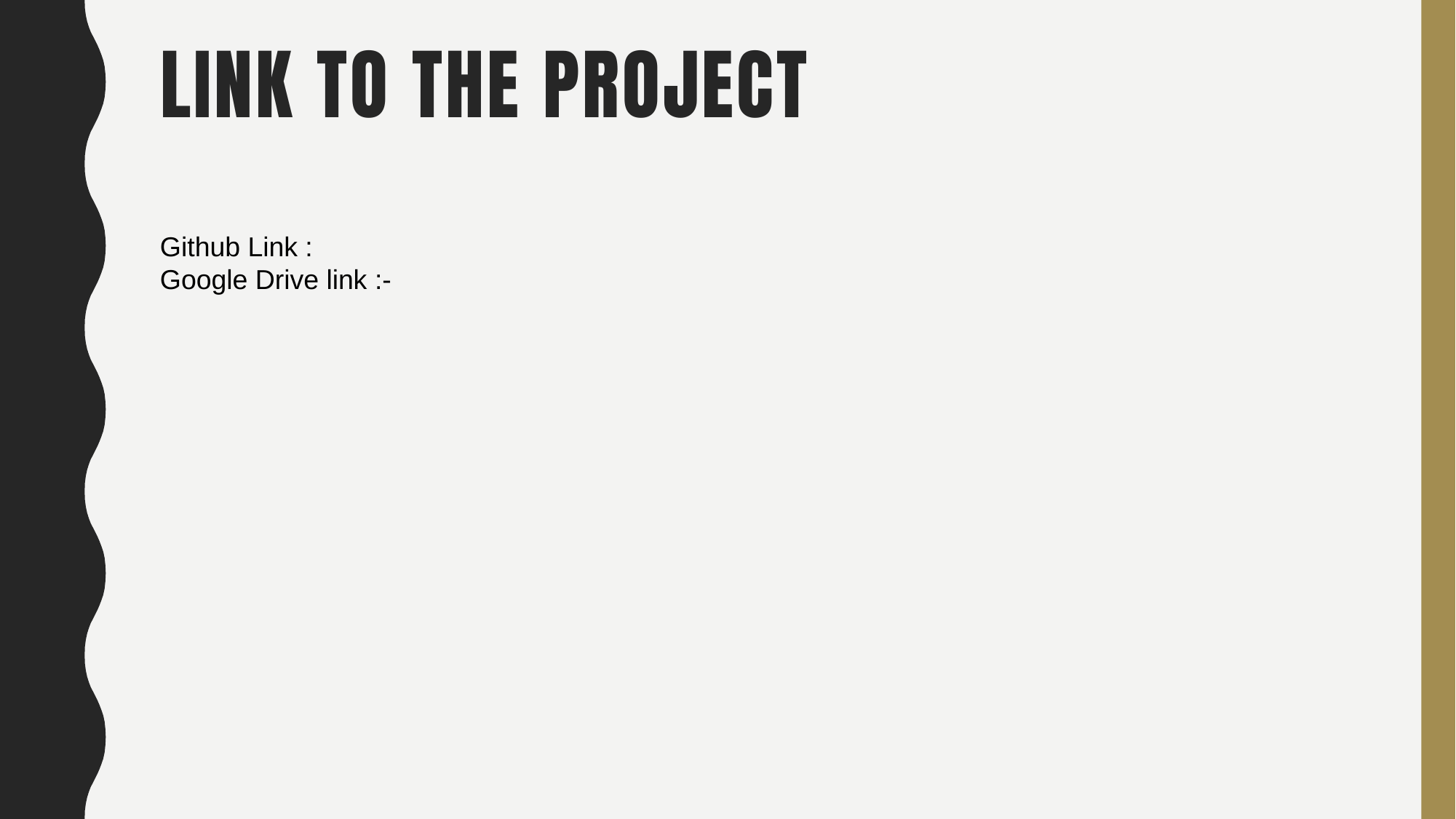

# Link to the project
Github Link :
Google Drive link :-